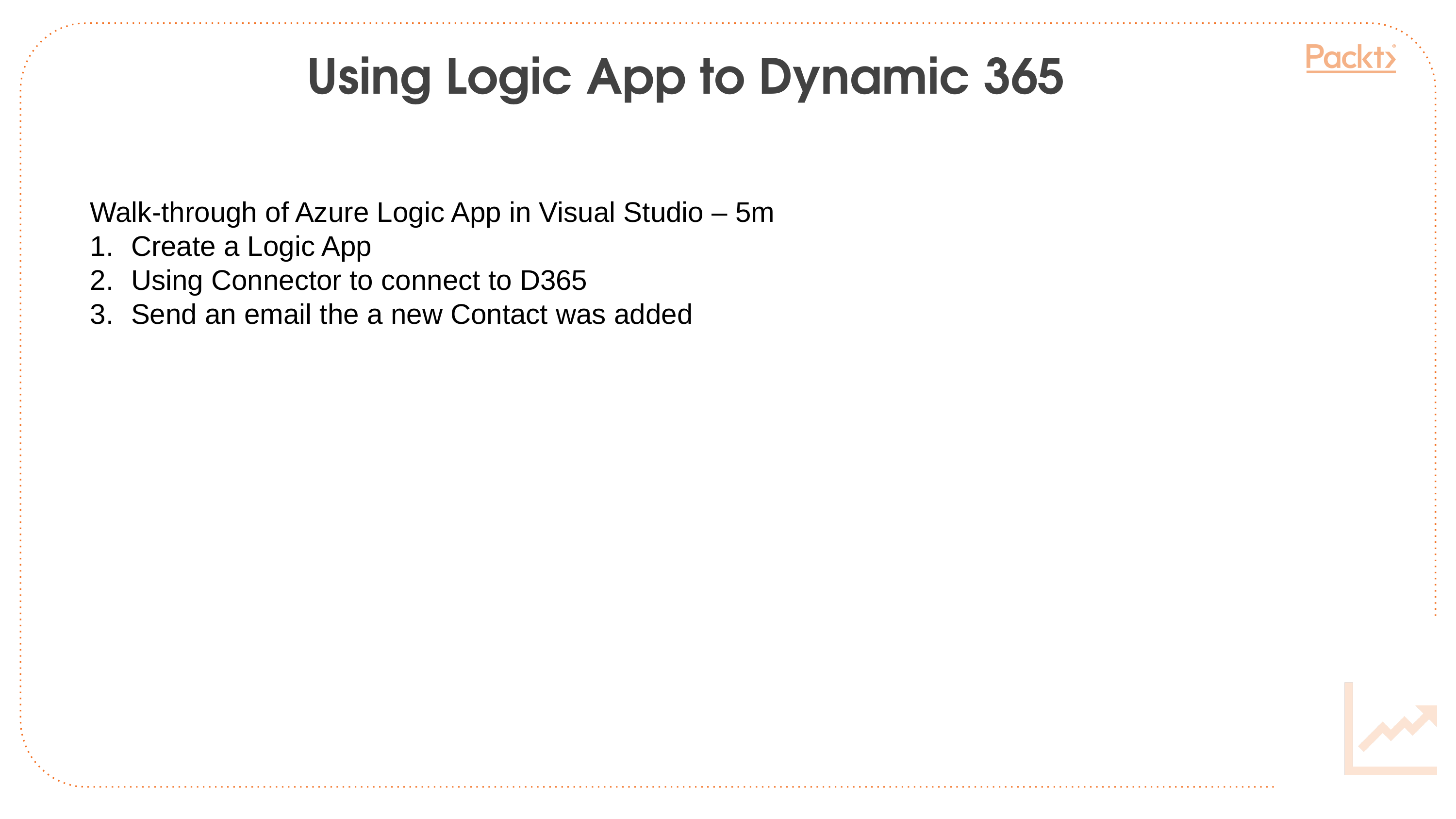

Using Logic App to Dynamic 365
Walk-through of Azure Logic App in Visual Studio – 5m
Create a Logic App
Using Connector to connect to D365
Send an email the a new Contact was added